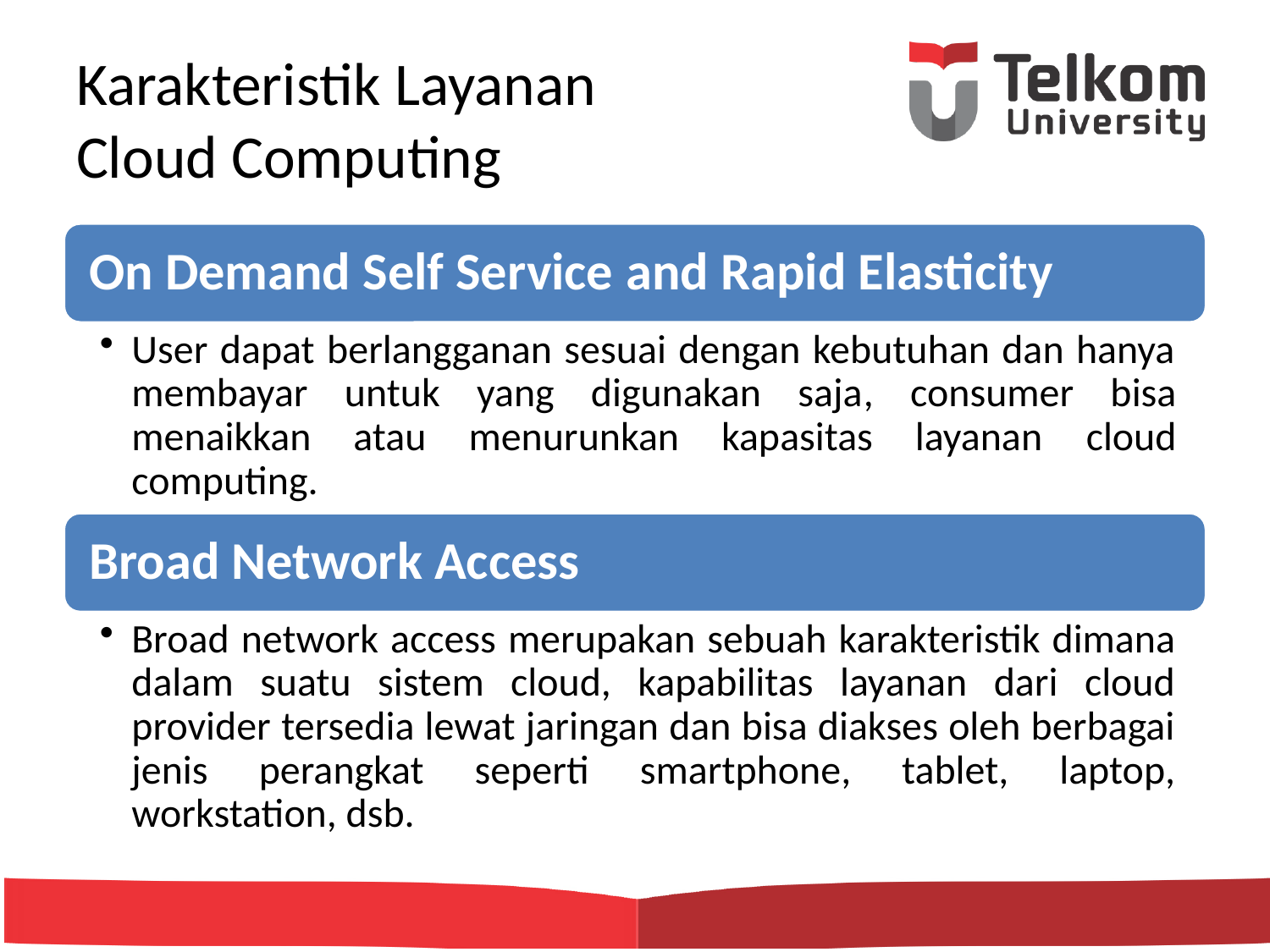

# Karakteristik Layanan Cloud Computing
On Demand Self Service and Rapid Elasticity
User dapat berlangganan sesuai dengan kebutuhan dan hanya membayar untuk yang digunakan saja, consumer bisa menaikkan atau menurunkan kapasitas layanan cloud computing.
Broad Network Access
Broad network access merupakan sebuah karakteristik dimana dalam suatu sistem cloud, kapabilitas layanan dari cloud provider tersedia lewat jaringan dan bisa diakses oleh berbagai jenis perangkat seperti smartphone, tablet, laptop, workstation, dsb.